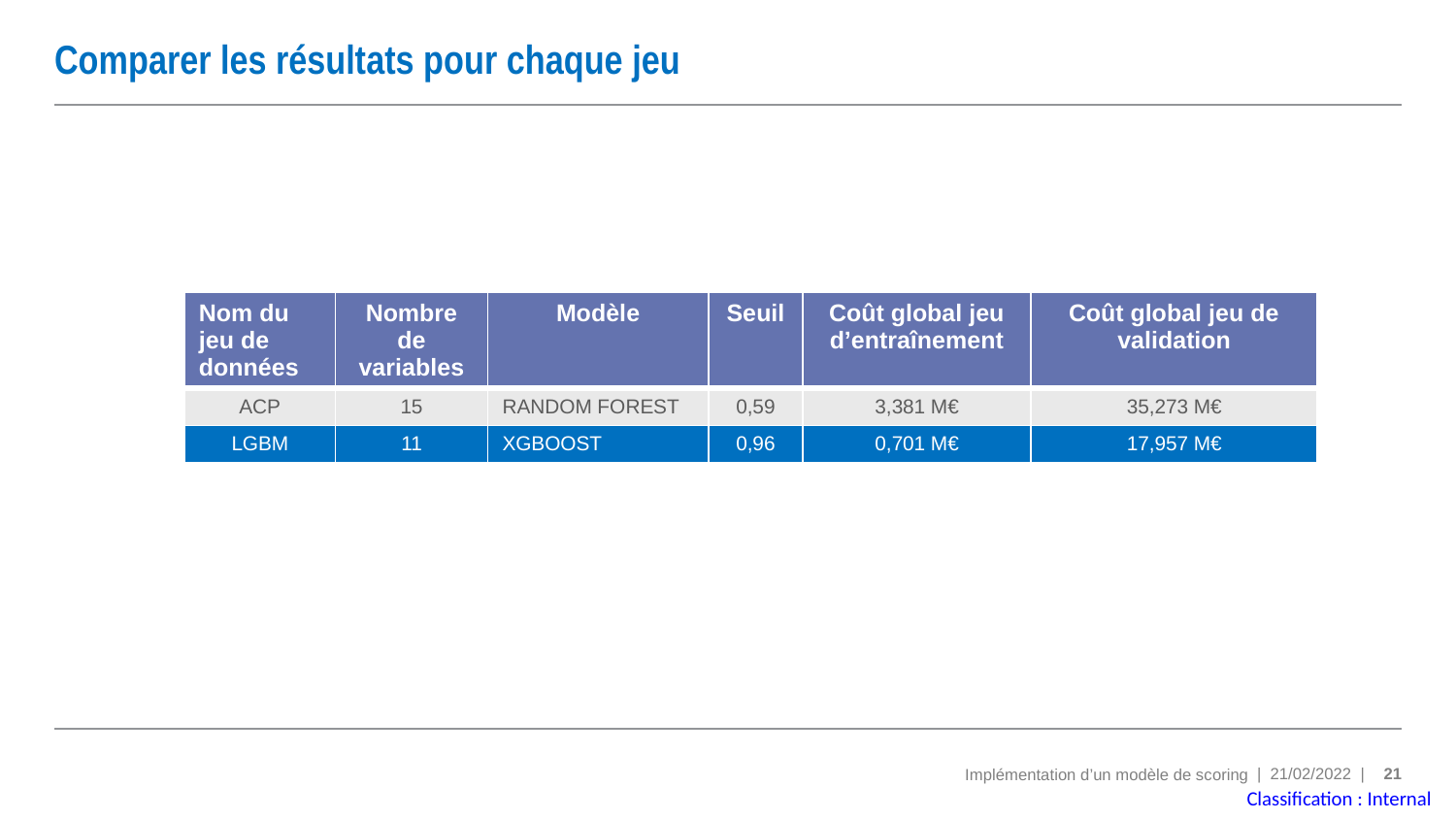

# Comparer les résultats pour chaque jeu
| Nom du jeu de données | Nombre de variables | Modèle | Seuil | Coût global jeu d’entraînement | Coût global jeu de validation |
| --- | --- | --- | --- | --- | --- |
| ACP | 15 | RANDOM FOREST | 0,59 | 3,381 M€ | 35,273 M€ |
| LGBM | 11 | XGBOOST | 0,96 | 0,701 M€ | 17,957 M€ |